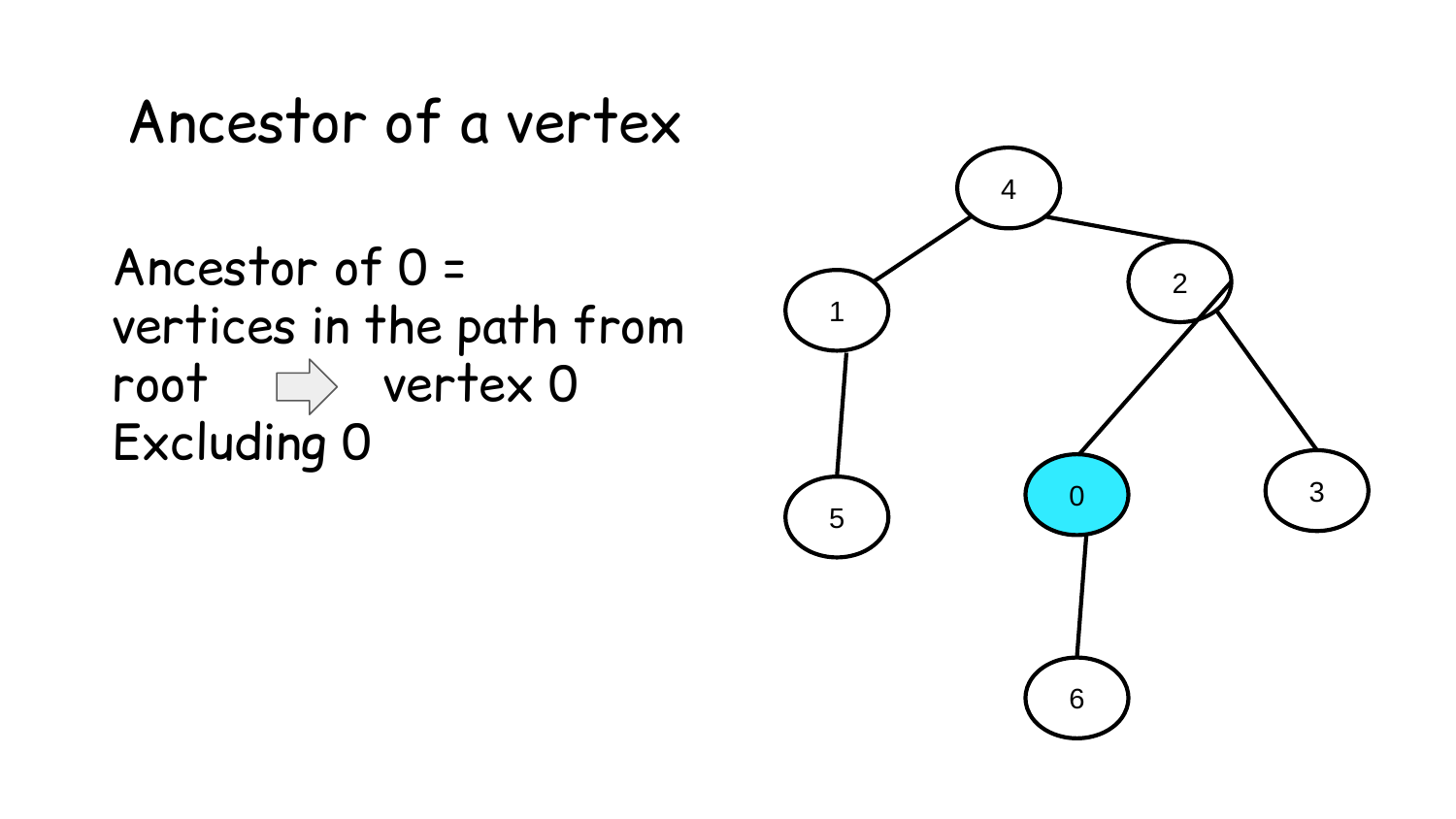

# Ancestor of a vertex
4
Ancestor of 0 =
vertices in the path from
root            vertex 0
Excluding 0
2
1

3
0
5
6